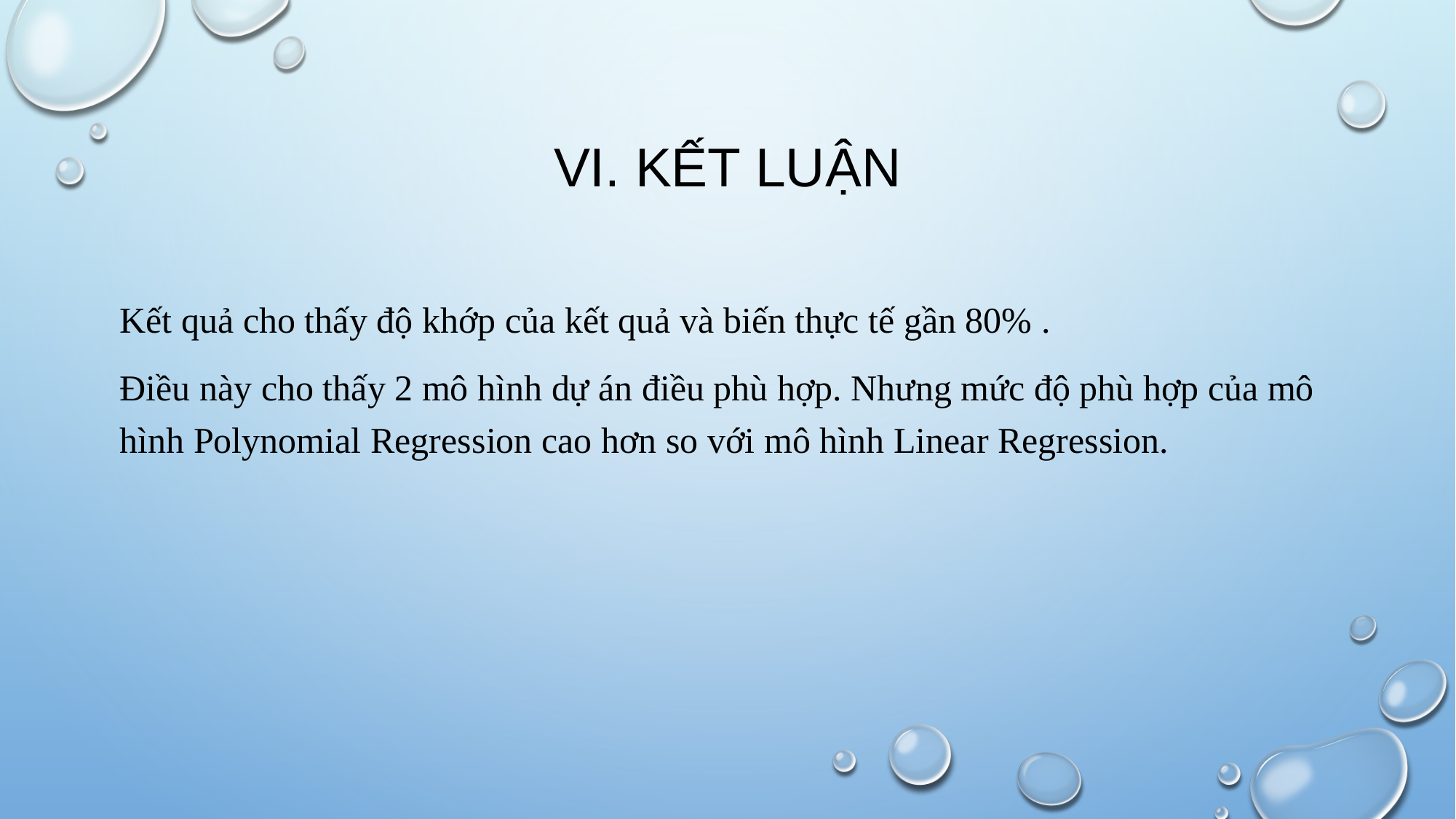

# VI. Kết Luận
Kết quả cho thấy độ khớp của kết quả và biến thực tế gần 80% .
Điều này cho thấy 2 mô hình dự án điều phù hợp. Nhưng mức độ phù hợp của mô hình Polynomial Regression cao hơn so với mô hình Linear Regression.